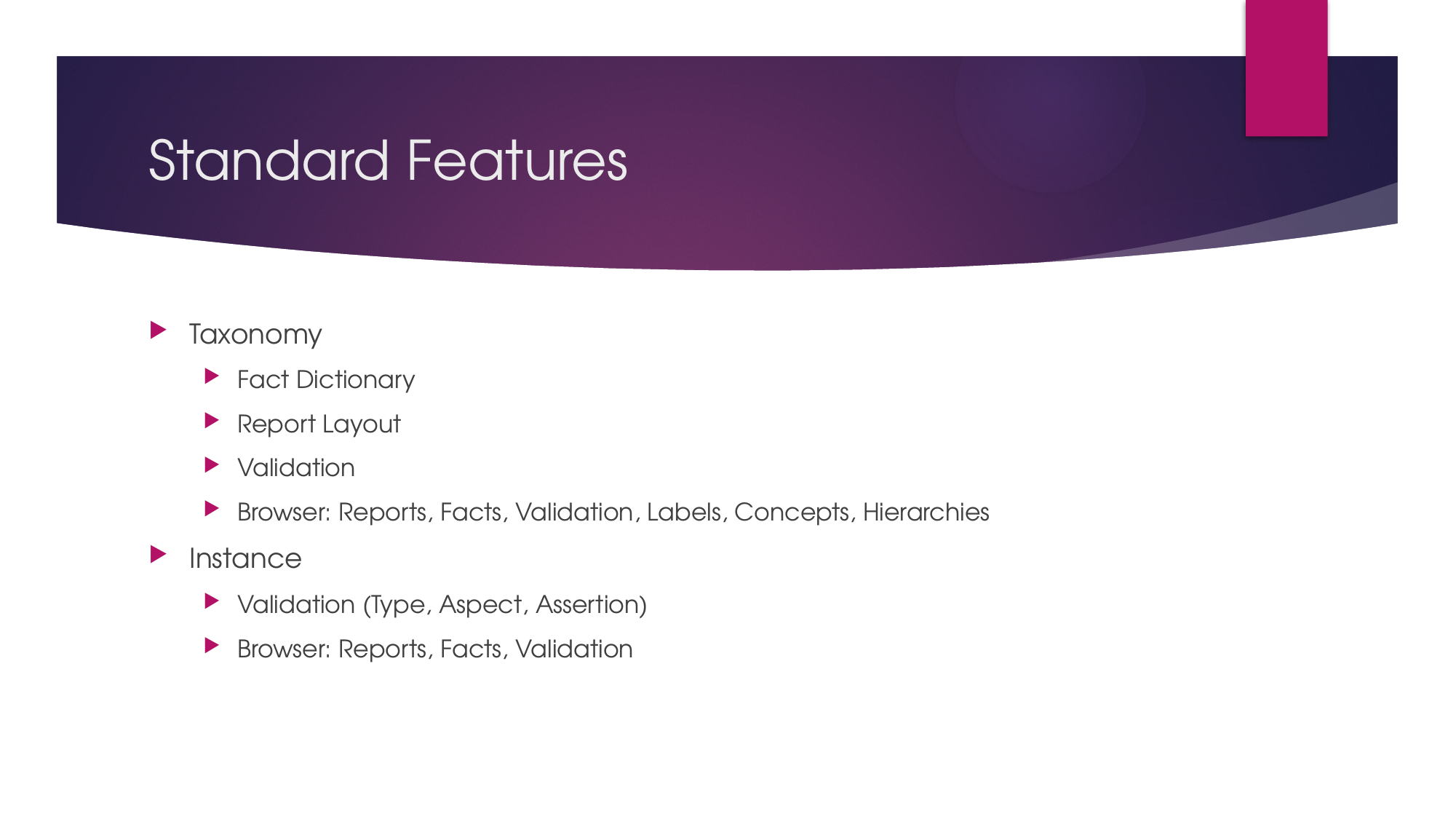

# Standard Features
Taxonomy
Fact Dictionary
Report Layout
Validation
Browser: Reports, Facts, Validation, Labels, Concepts, Hierarchies
Instance
Validation (Type, Aspect, Assertion)
Browser: Reports, Facts, Validation